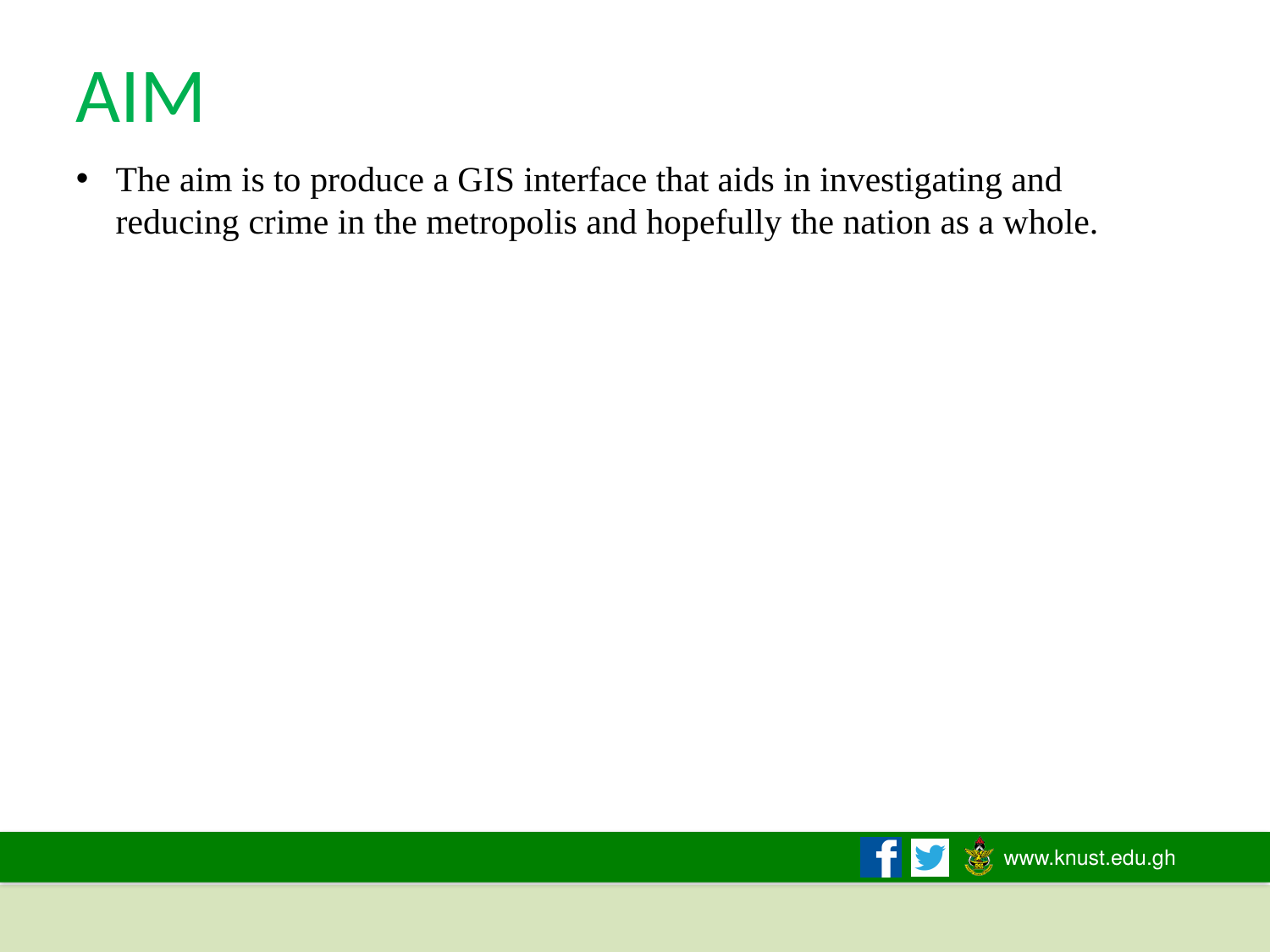

# AIM
The aim is to produce a GIS interface that aids in investigating and reducing crime in the metropolis and hopefully the nation as a whole.